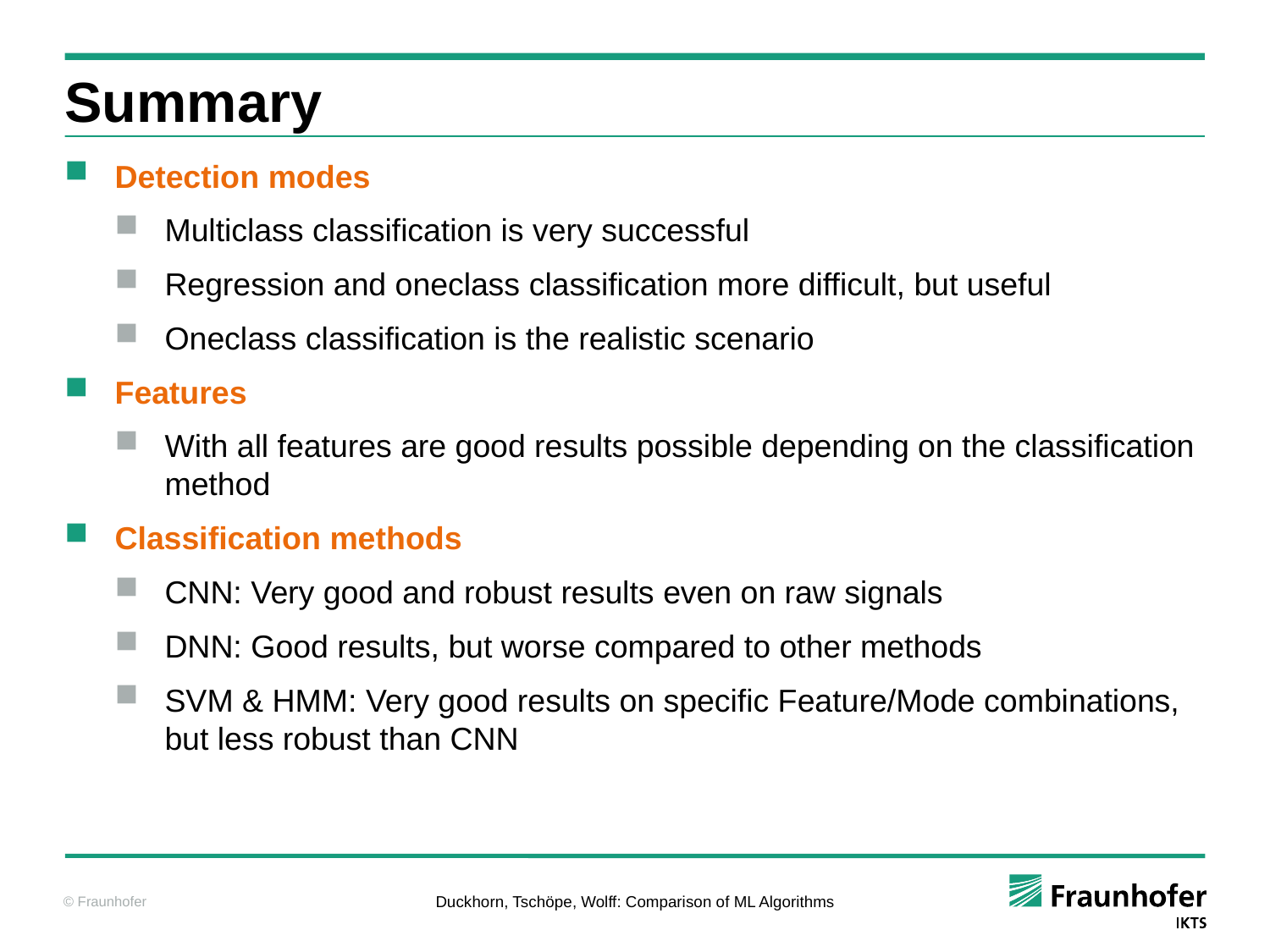

# Summary
Detection modes
Multiclass classification is very successful
Regression and oneclass classification more difficult, but useful
Oneclass classification is the realistic scenario
Features
With all features are good results possible depending on the classification method
Classification methods
CNN: Very good and robust results even on raw signals
DNN: Good results, but worse compared to other methods
SVM & HMM: Very good results on specific Feature/Mode combinations, but less robust than CNN